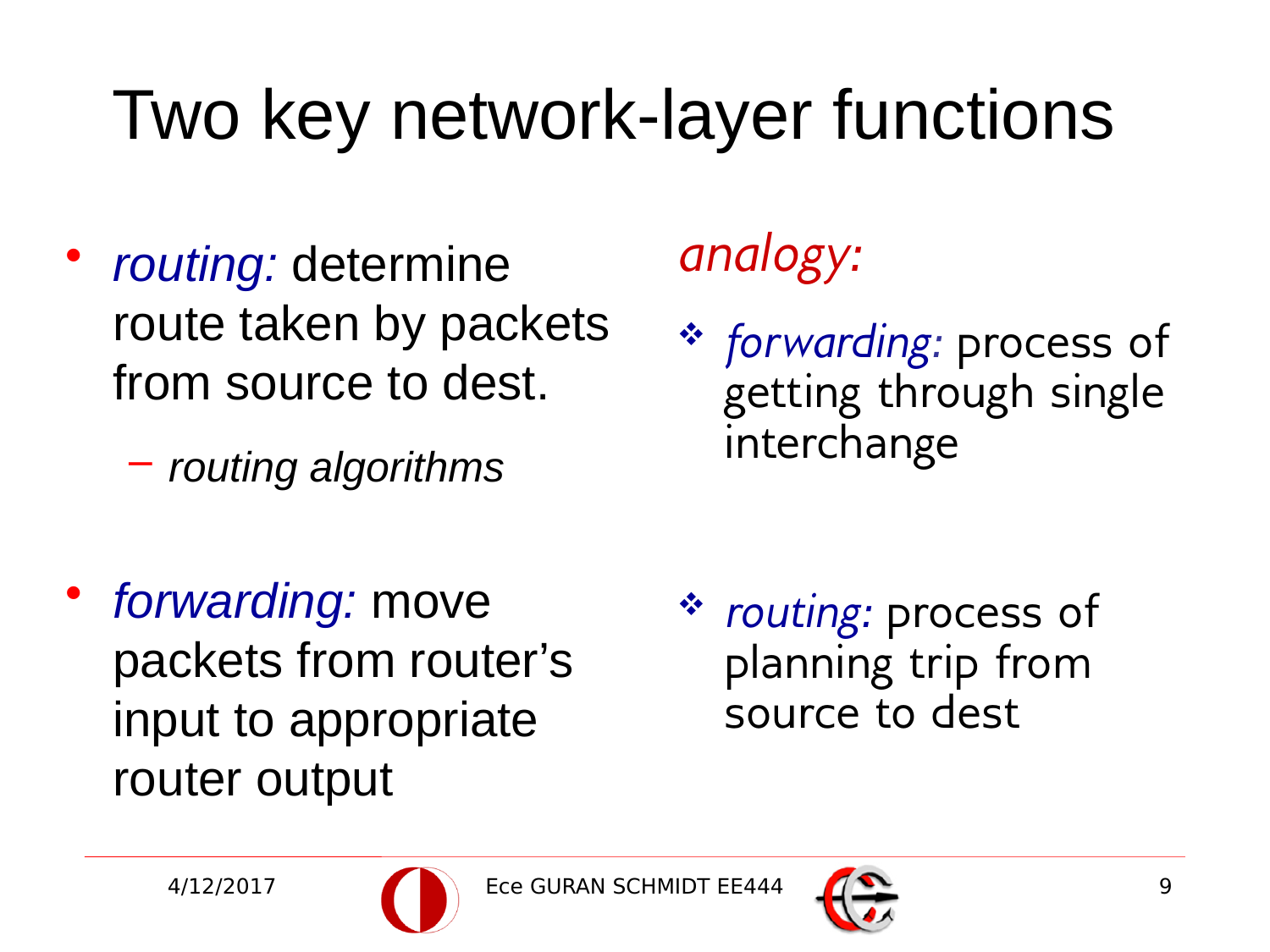

# Two key network-layer functions
analogy:
forwarding: process of getting through single interchange

routing: process of planning trip from source to dest

routing: determine route taken by packets from source to dest.
routing algorithms

forwarding: move packets from router’s input to appropriate router output

4/12/2017
Ece GURAN SCHMIDT EE444
9